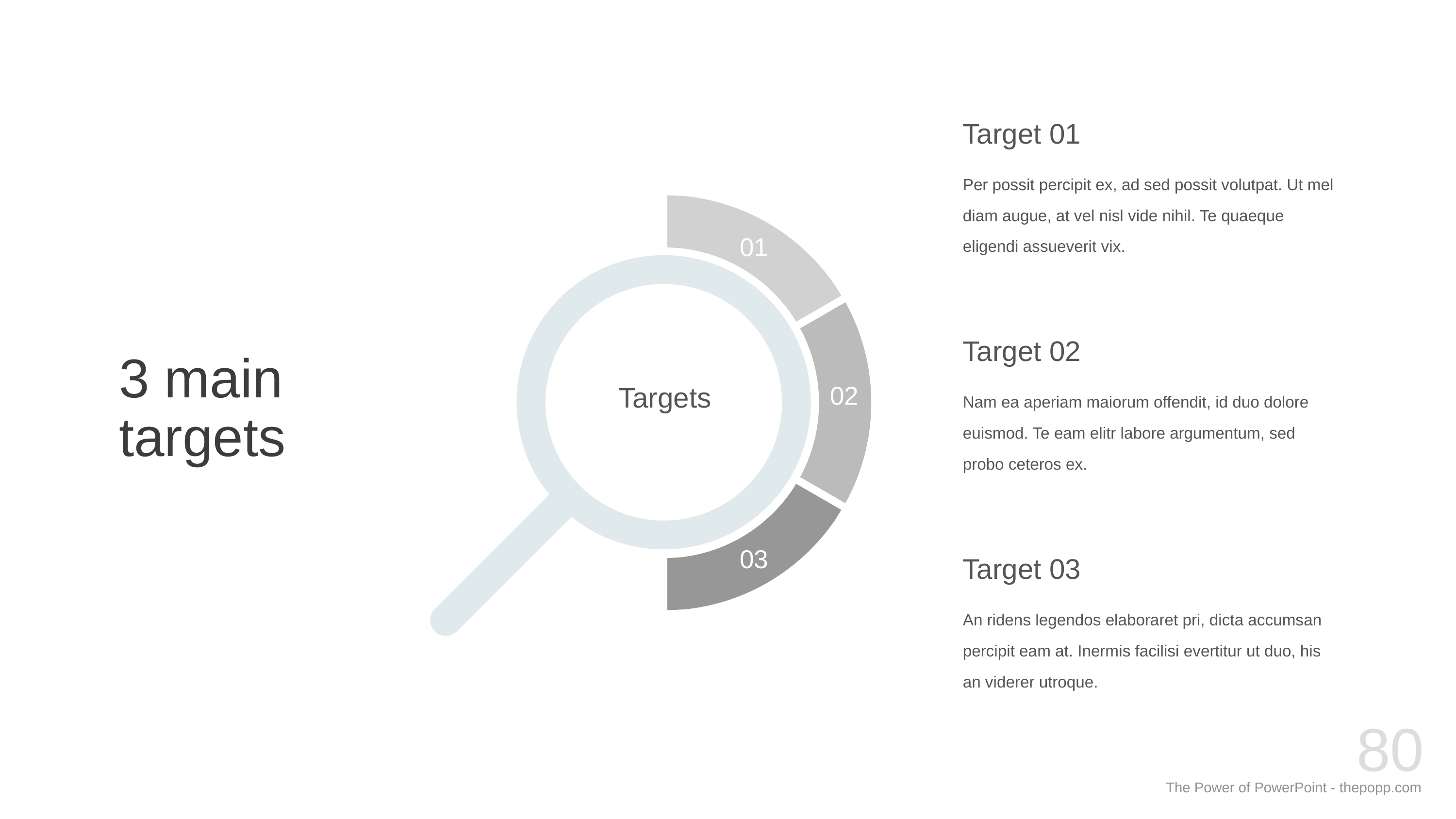

Target 01
Per possit percipit ex, ad sed possit volutpat. Ut mel diam augue, at vel nisl vide nihil. Te quaeque eligendi assueverit vix.
01
# 3 main targets
Target 02
02
Targets
Nam ea aperiam maiorum offendit, id duo dolore euismod. Te eam elitr labore argumentum, sed probo ceteros ex.
03
Target 03
An ridens legendos elaboraret pri, dicta accumsan percipit eam at. Inermis facilisi evertitur ut duo, his an viderer utroque.
80
The Power of PowerPoint - thepopp.com